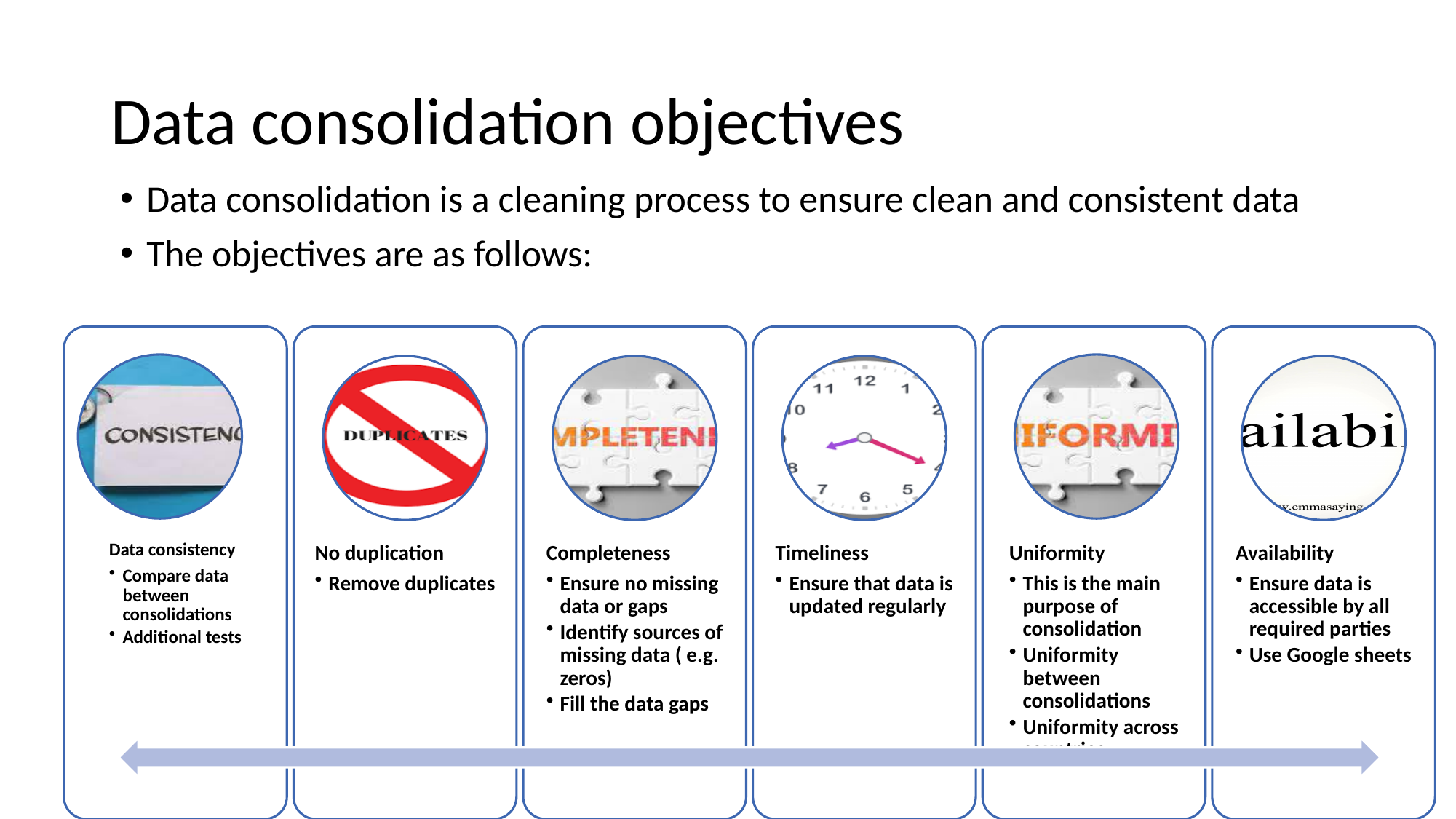

# Data consolidation objectives
Data consolidation is a cleaning process to ensure clean and consistent data
The objectives are as follows:
Data consistency
Compare data between consolidations
Additional tests
No duplication
Remove duplicates
Completeness
Ensure no missing data or gaps
Identify sources of missing data ( e.g. zeros)
Fill the data gaps
Timeliness
Ensure that data is updated regularly
Uniformity
This is the main purpose of consolidation
Uniformity between consolidations
Uniformity across countries
Availability
Ensure data is accessible by all required parties
Use Google sheets